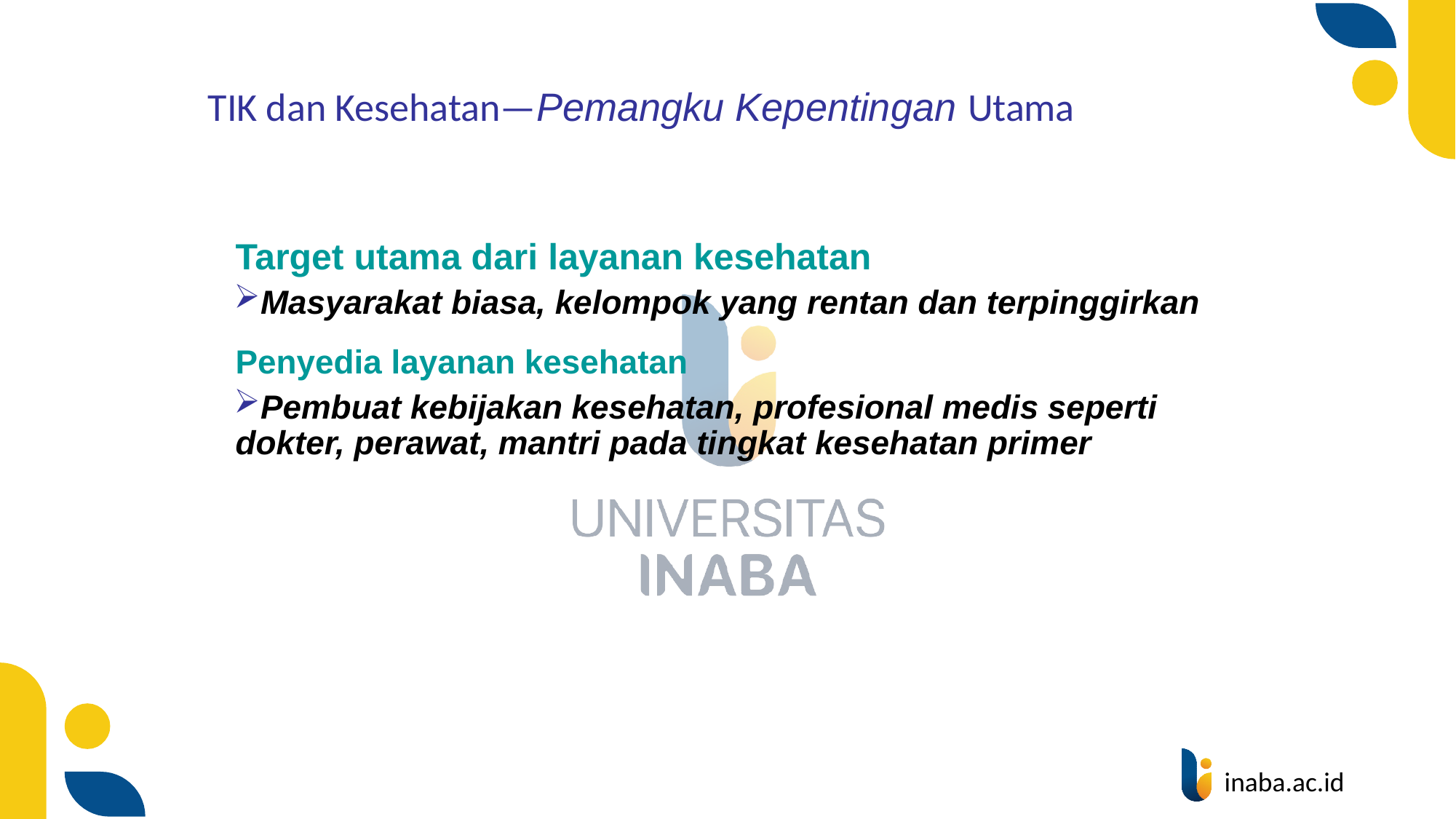

# TIK dan Kesehatan—Pemangku Kepentingan Utama
Target utama dari layanan kesehatan
Masyarakat biasa, kelompok yang rentan dan terpinggirkan
Penyedia layanan kesehatan
Pembuat kebijakan kesehatan, profesional medis seperti  dokter, perawat, mantri pada tingkat kesehatan primer